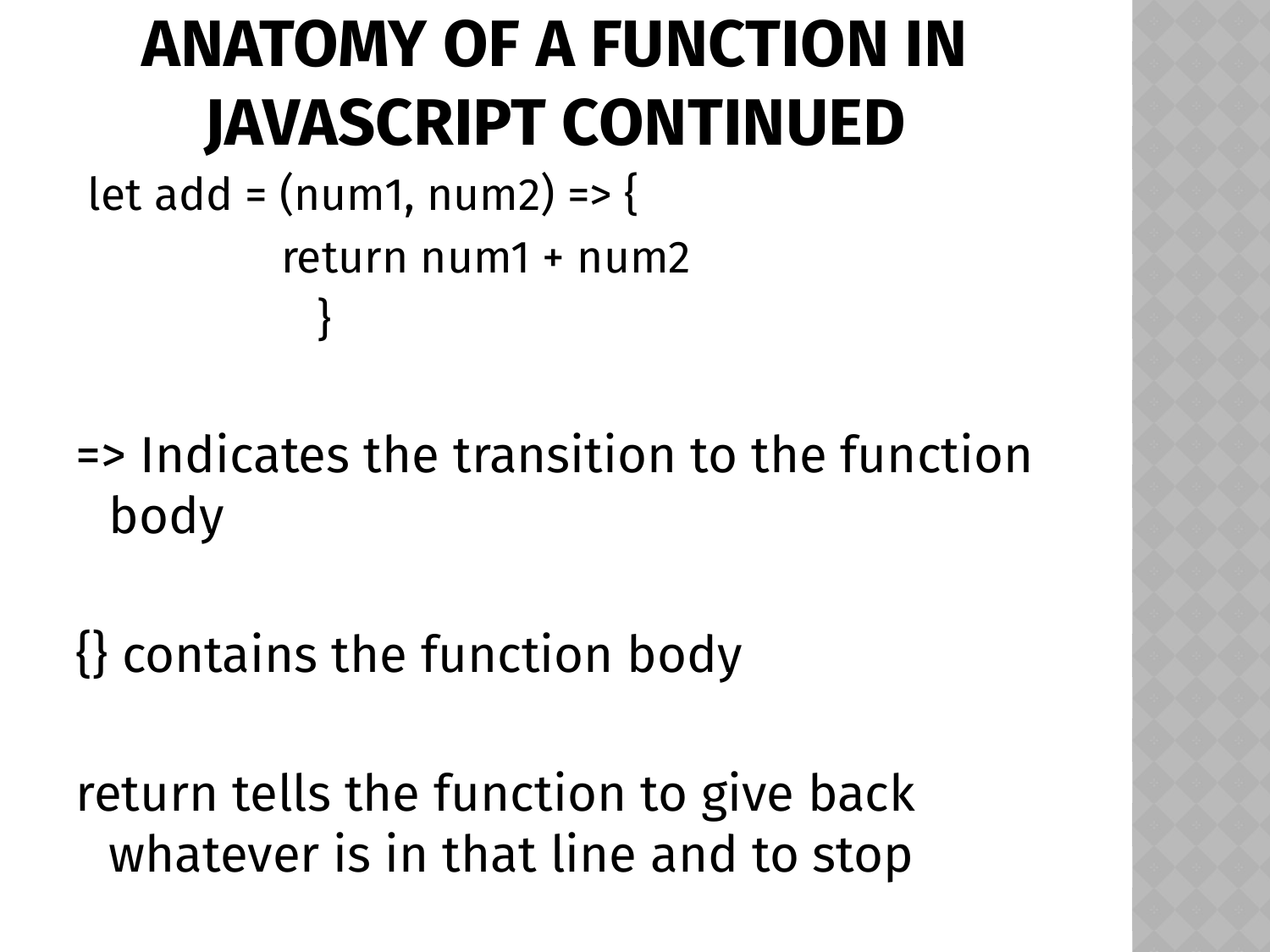

# Anatomy of a Function in Javascript continued
 let add = (num1, num2) => {
                 return num1 + num2
                    }

=> Indicates the transition to the function body

{} contains the function body

return tells the function to give back whatever is in that line and to stop